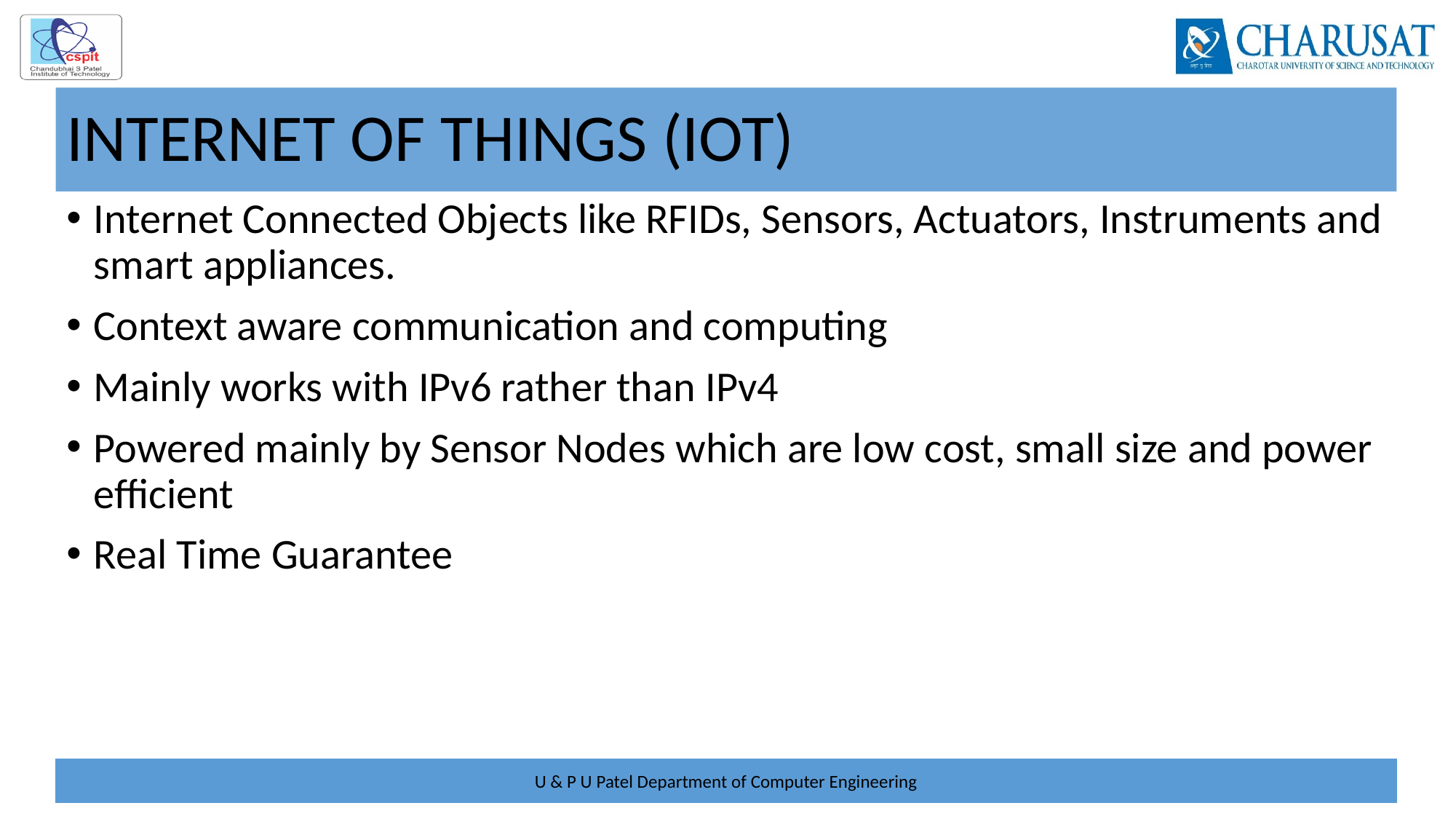

# INTERNET OF THINGS (IOT)
Internet Connected Objects like RFIDs, Sensors, Actuators, Instruments and smart appliances.
Context aware communication and computing
Mainly works with IPv6 rather than IPv4
Powered mainly by Sensor Nodes which are low cost, small size and power efficient
Real Time Guarantee